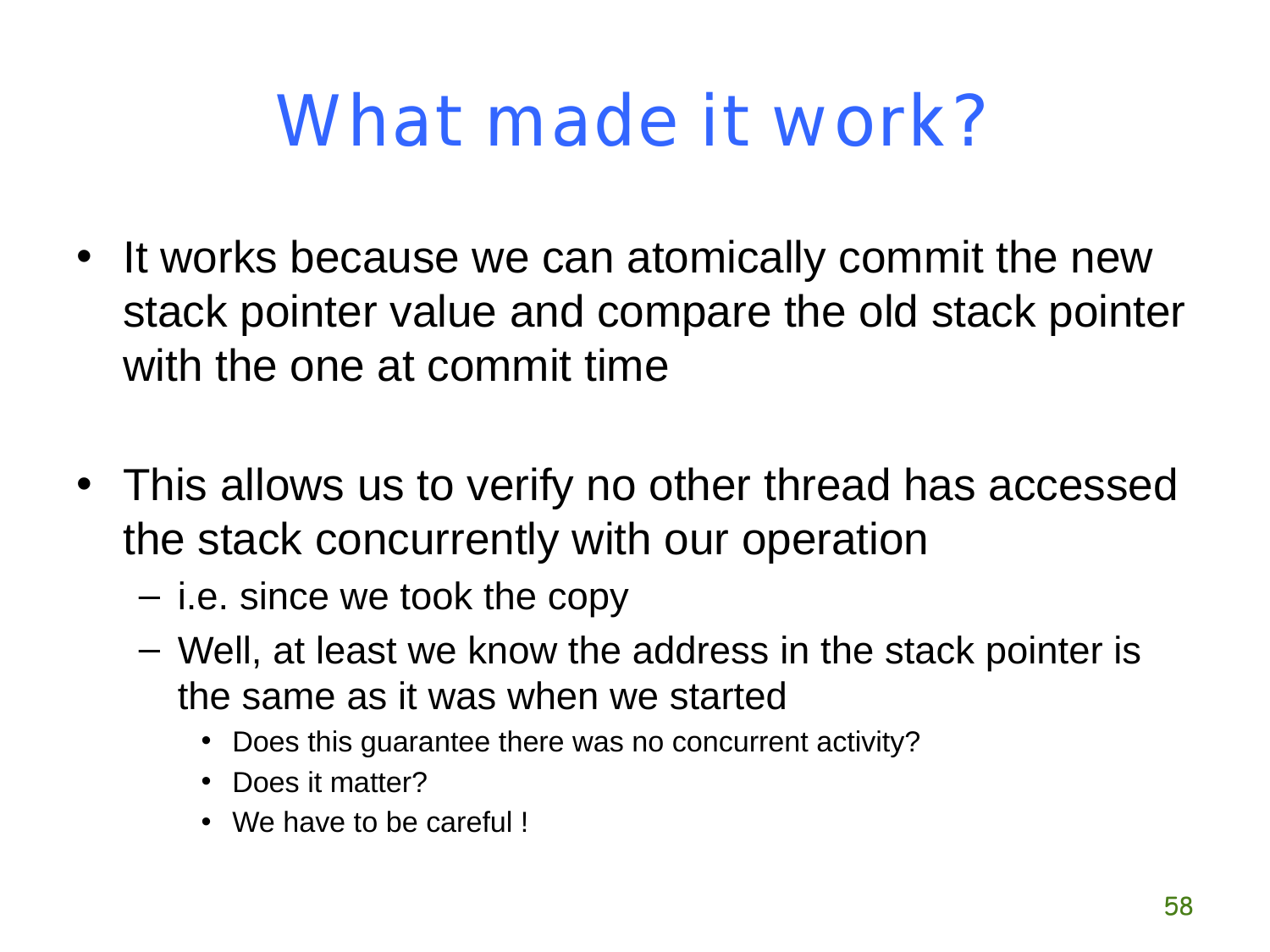

# What made it work?
It works because we can atomically commit the new stack pointer value and compare the old stack pointer with the one at commit time

This allows us to verify no other thread has accessed the stack concurrently with our operation
i.e. since we took the copy
Well, at least we know the address in the stack pointer is the same as it was when we started
Does this guarantee there was no concurrent activity?
Does it matter?
We have to be careful !
            58